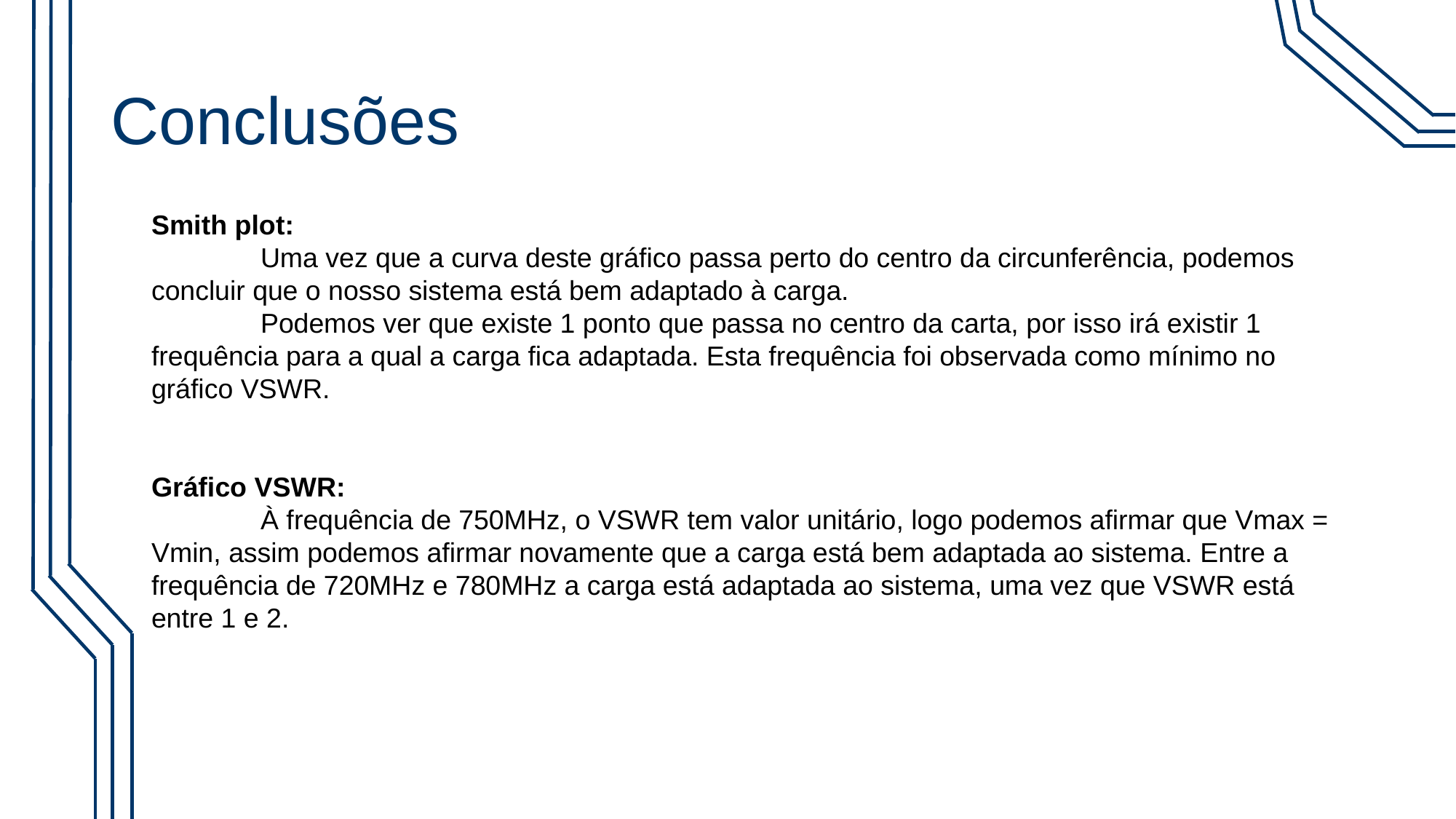

# Conclusões
Smith plot:
	Uma vez que a curva deste gráfico passa perto do centro da circunferência, podemos concluir que o nosso sistema está bem adaptado à carga.
	Podemos ver que existe 1 ponto que passa no centro da carta, por isso irá existir 1 frequência para a qual a carga fica adaptada. Esta frequência foi observada como mínimo no gráfico VSWR.

Gráfico VSWR:
	À frequência de 750MHz, o VSWR tem valor unitário, logo podemos afirmar que Vmax = Vmin, assim podemos afirmar novamente que a carga está bem adaptada ao sistema. Entre a frequência de 720MHz e 780MHz a carga está adaptada ao sistema, uma vez que VSWR está entre 1 e 2.